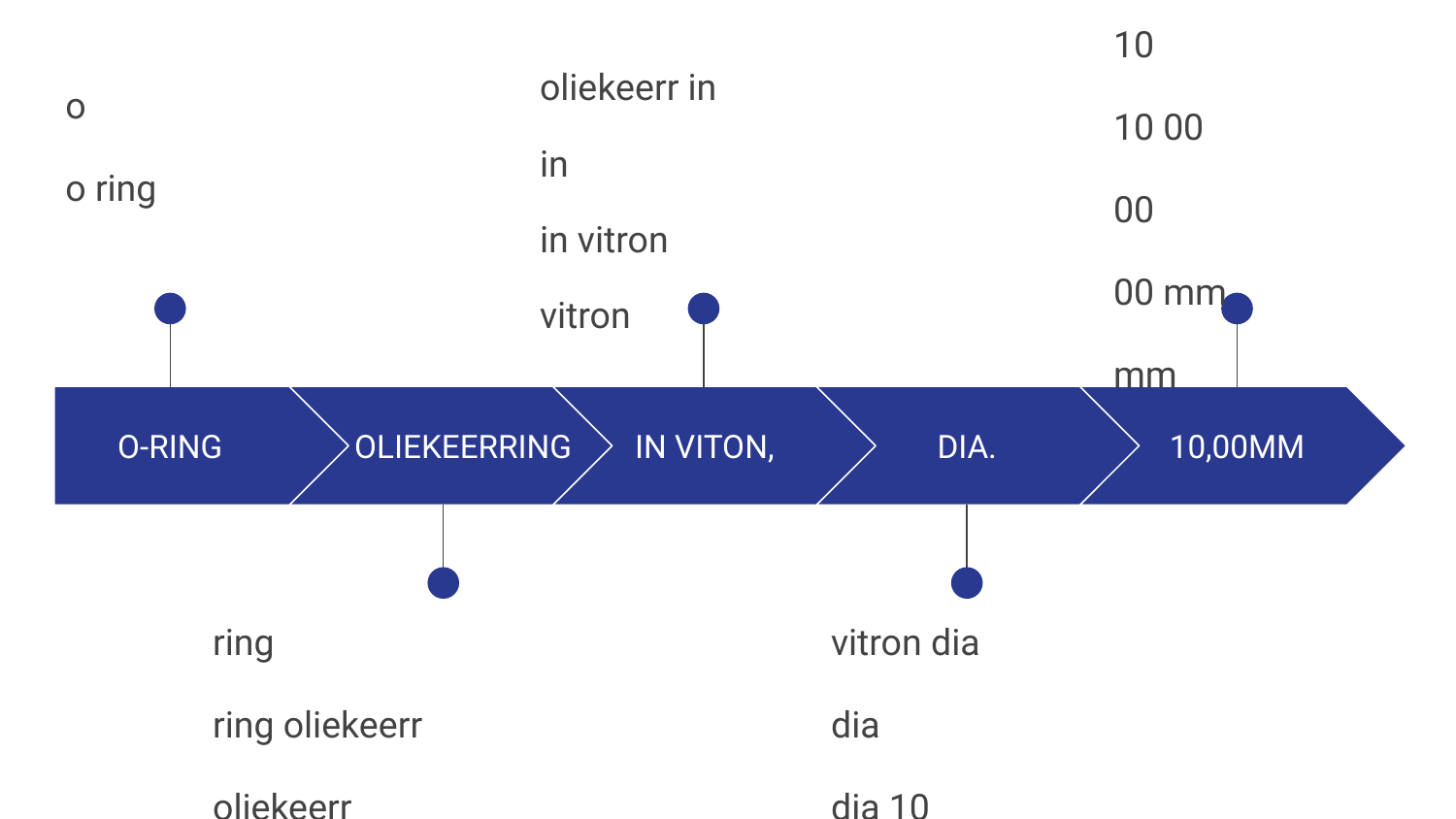

10
10 00
00
00 mm
mm
oliekeerr in
in
in vitron
vitron
o
o ring

O-RING
OLIEKEERRING
IN VITON,
DIA.
10,00MM

ring
ring oliekeerr
oliekeerr
vitron dia
dia
dia 10